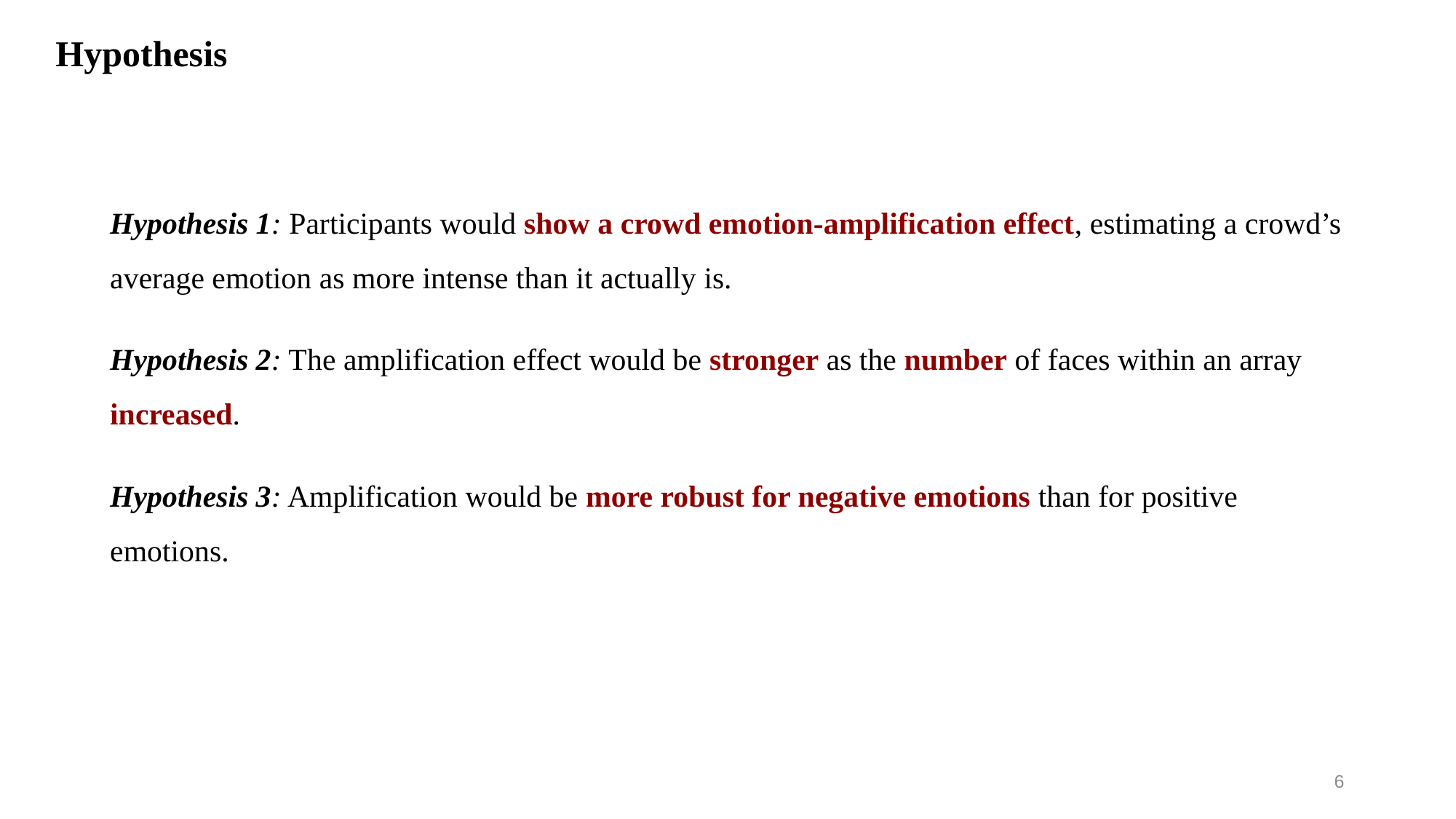

Hypothesis
Hypothesis 1: Participants would show a crowd emotion-amplification effect, estimating a crowd’s average emotion as more intense than it actually is.
Hypothesis 2: The amplification effect would be stronger as the number of faces within an array increased.
Hypothesis 3: Amplification would be more robust for negative emotions than for positive emotions.
6